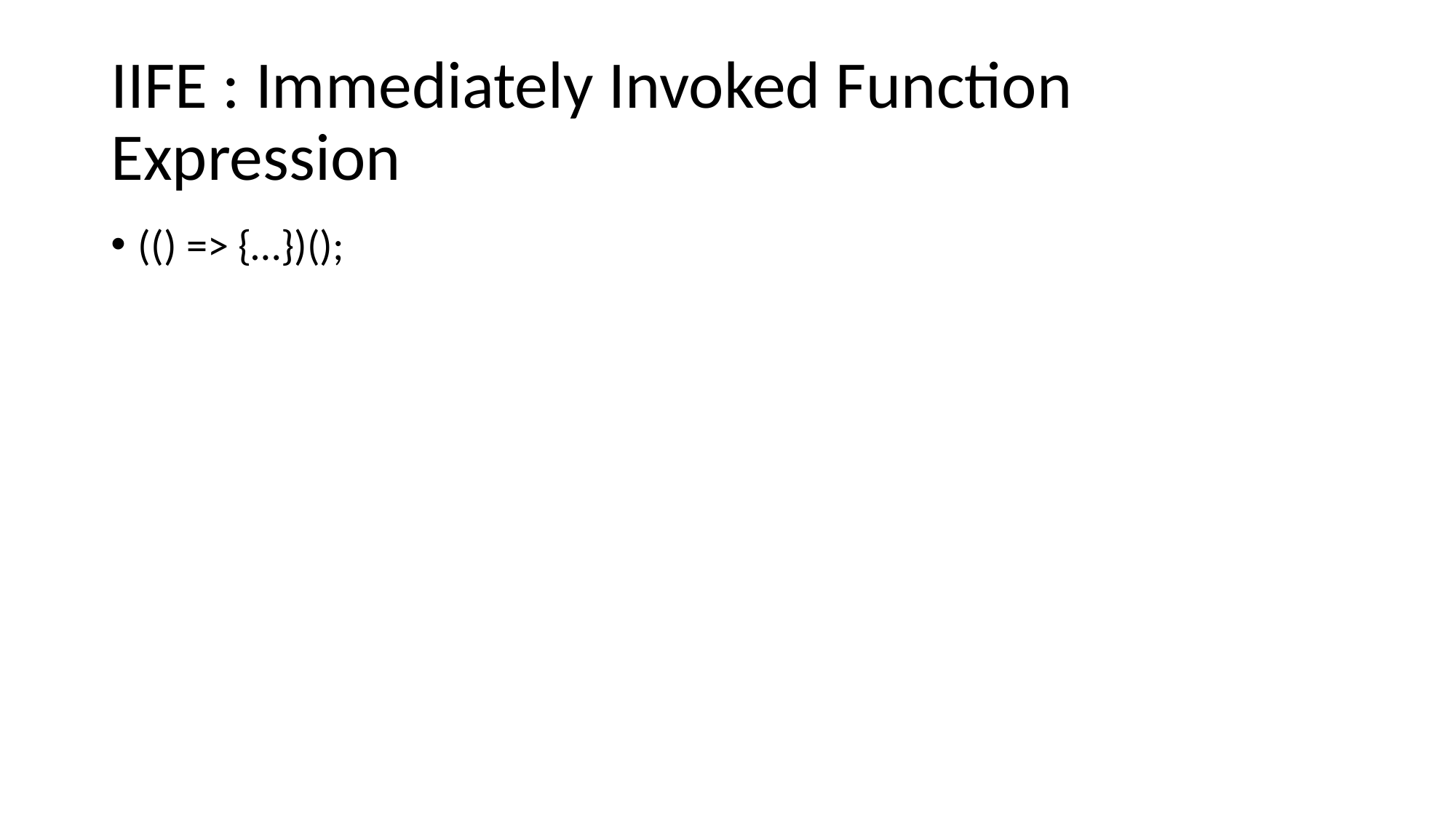

# IIFE : Immediately Invoked Function Expression
(() => {…})();